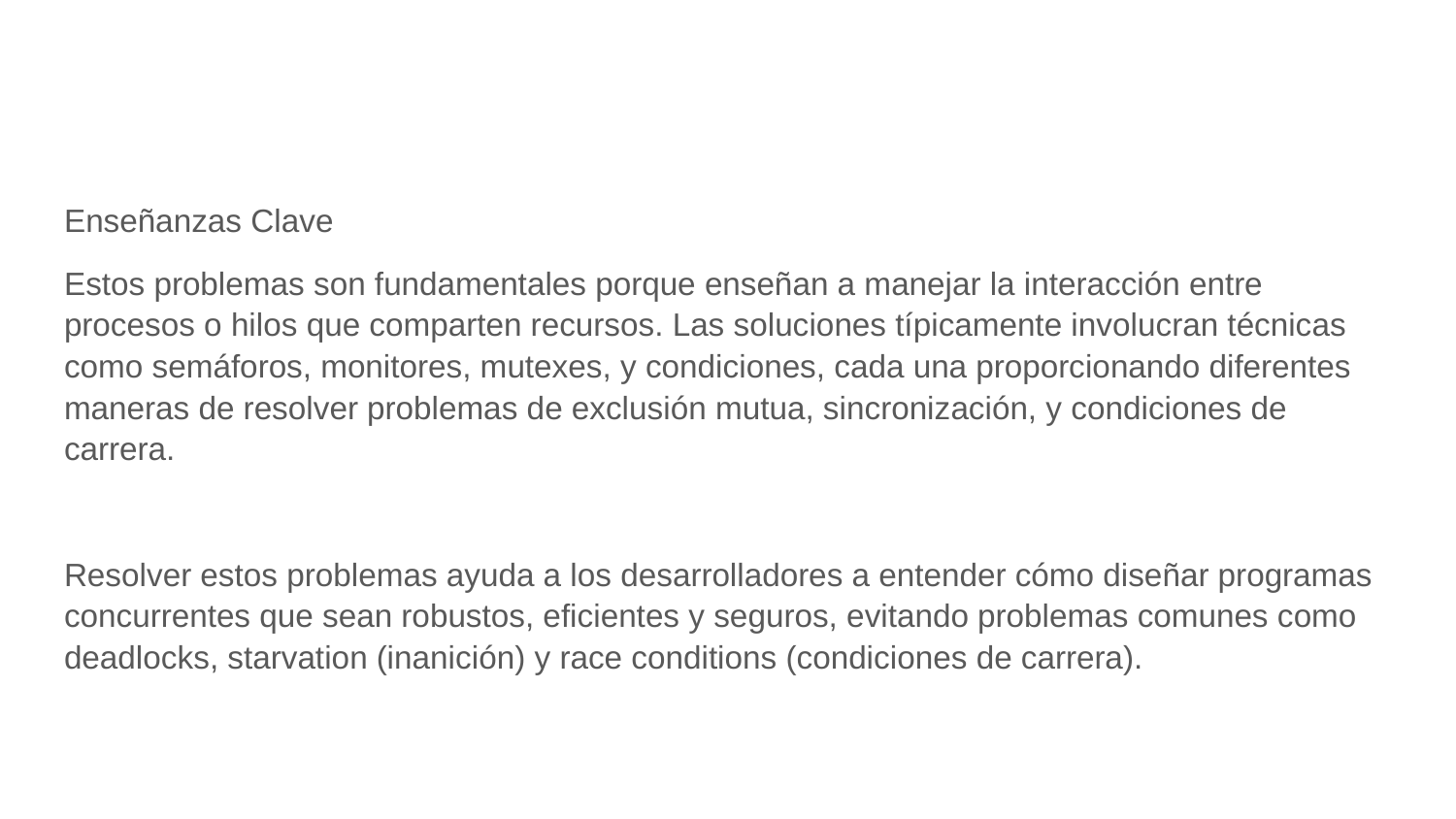

#
Enseñanzas Clave
Estos problemas son fundamentales porque enseñan a manejar la interacción entre procesos o hilos que comparten recursos. Las soluciones típicamente involucran técnicas como semáforos, monitores, mutexes, y condiciones, cada una proporcionando diferentes maneras de resolver problemas de exclusión mutua, sincronización, y condiciones de carrera.

Resolver estos problemas ayuda a los desarrolladores a entender cómo diseñar programas concurrentes que sean robustos, eficientes y seguros, evitando problemas comunes como deadlocks, starvation (inanición) y race conditions (condiciones de carrera).